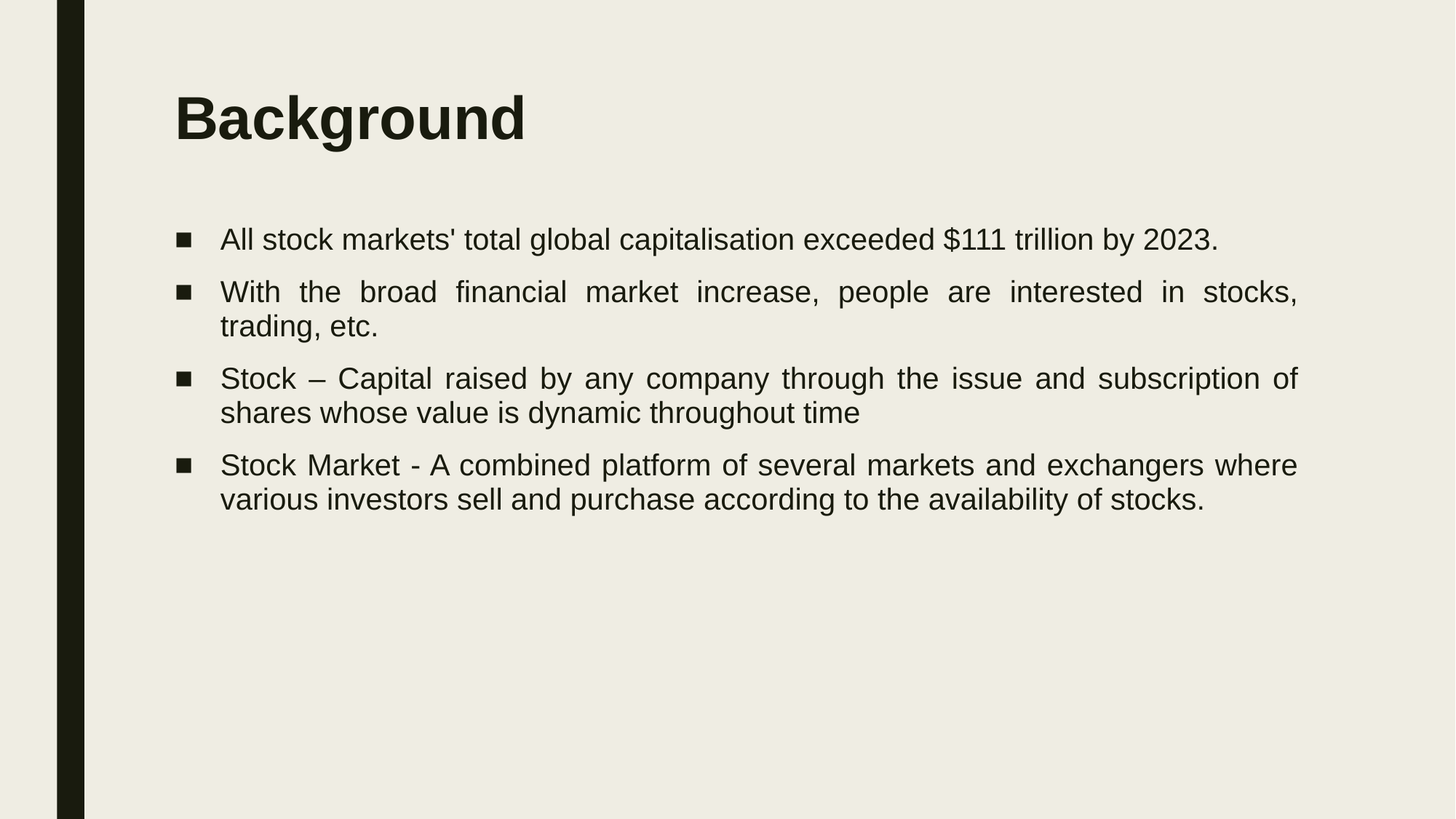

# Background
All stock markets' total global capitalisation exceeded $111 trillion by 2023.
With the broad financial market increase, people are interested in stocks, trading, etc.
Stock – Capital raised by any company through the issue and subscription of shares whose value is dynamic throughout time
Stock Market - A combined platform of several markets and exchangers where various investors sell and purchase according to the availability of stocks.